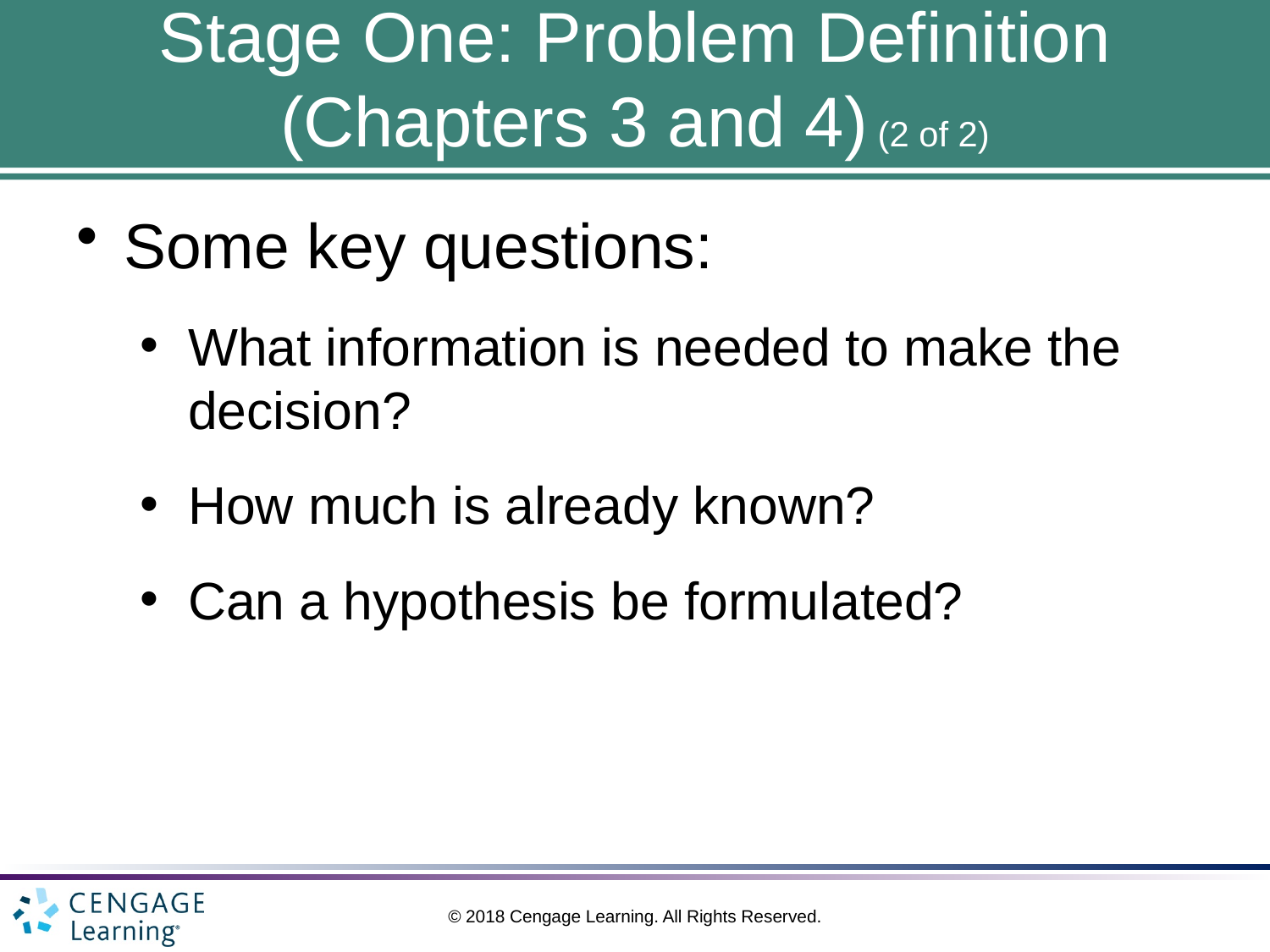

# Stage One: Problem Definition (Chapters 3 and 4) (2 of 2)
Some key questions:
What information is needed to make the decision?
How much is already known?
Can a hypothesis be formulated?